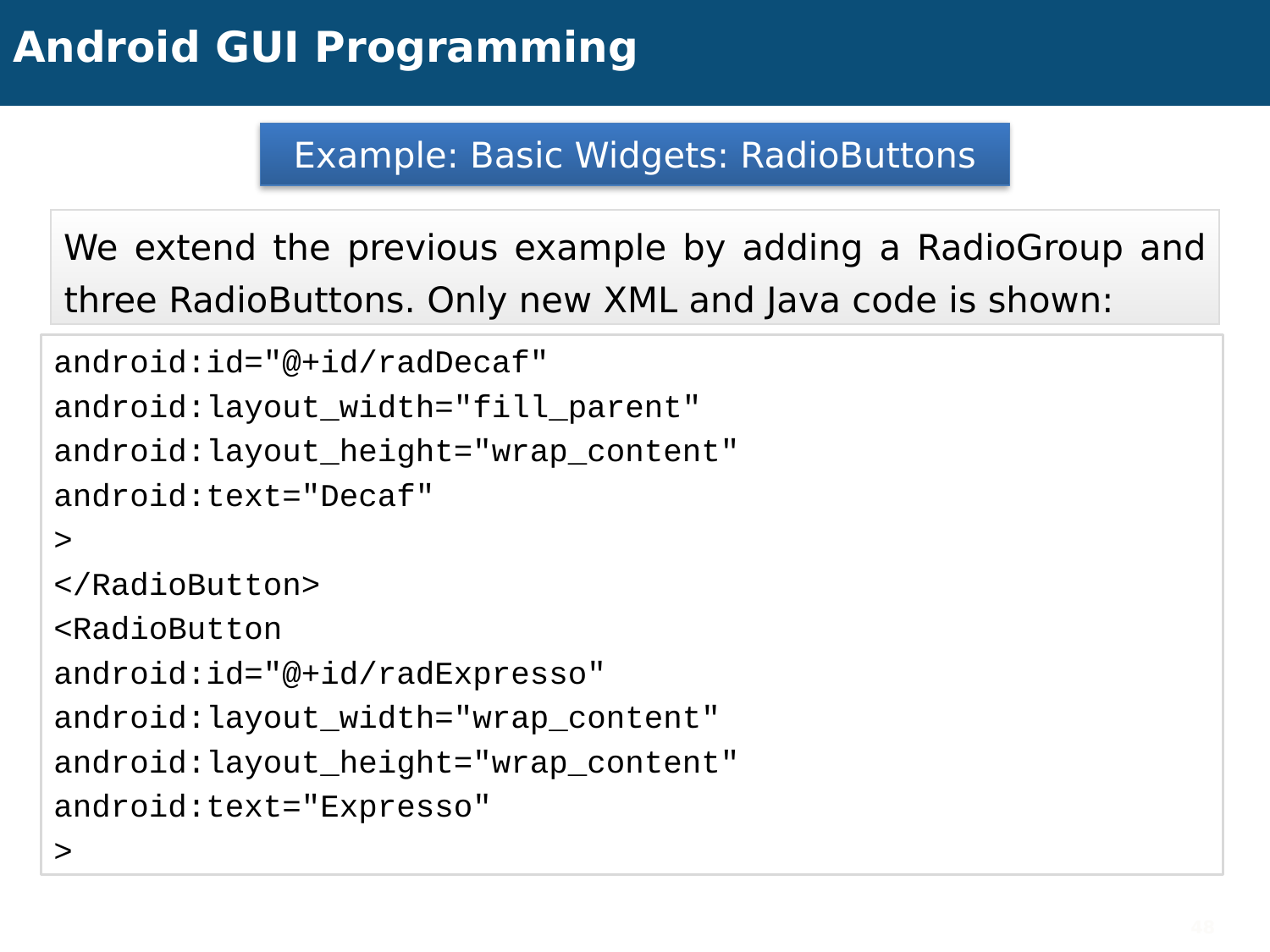

# Android GUI Programming
Example: Basic Widgets: RadioButtons
We extend the previous example by adding a RadioGroup and three RadioButtons. Only new XML and Java code is shown:
android:id="@+id/radDecaf"
android:layout_width="fill_parent"
android:layout_height="wrap_content"
android:text="Decaf"
>
</RadioButton>
<RadioButton
android:id="@+id/radExpresso"
android:layout_width="wrap_content"
android:layout_height="wrap_content"
android:text="Expresso"
>